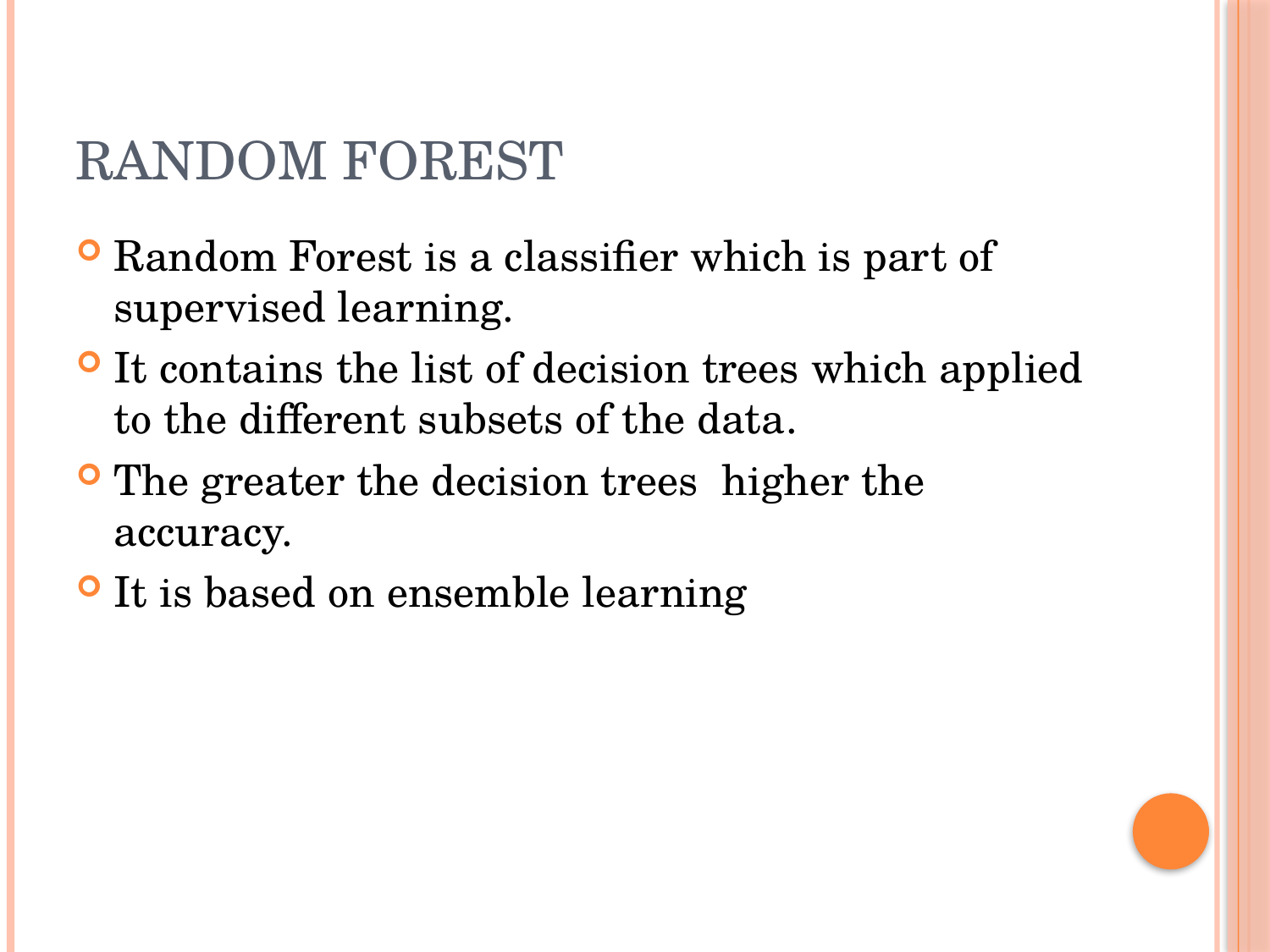

# Random Forest
Random Forest is a classifier which is part of supervised learning.
It contains the list of decision trees which applied to the different subsets of the data.
The greater the decision trees  higher the accuracy.
It is based on ensemble learning